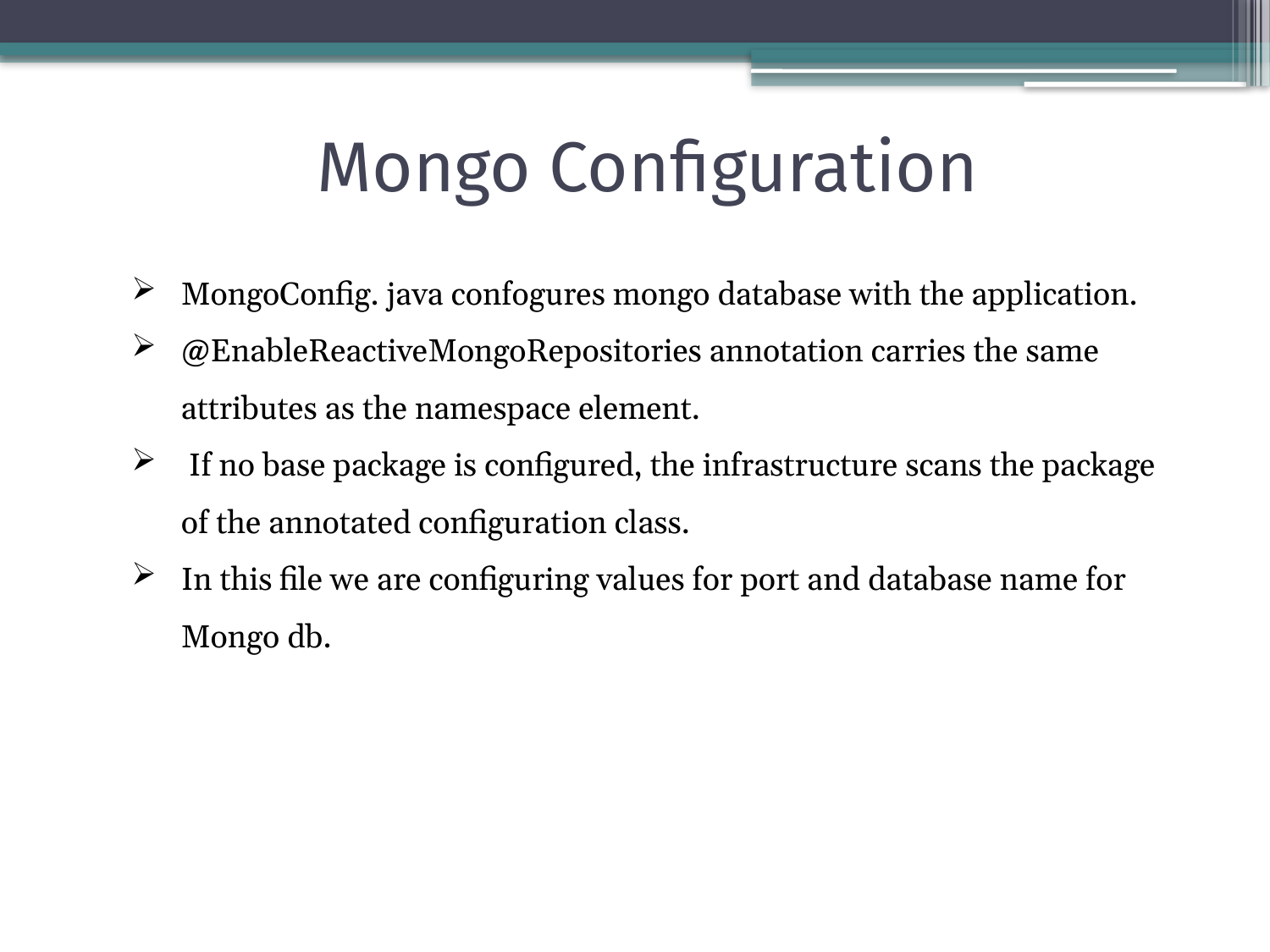

# Mongo Configuration
MongoConfig. java confogures mongo database with the application.
@EnableReactiveMongoRepositories annotation carries the same attributes as the namespace element.
 If no base package is configured, the infrastructure scans the package of the annotated configuration class.
In this file we are configuring values for port and database name for Mongo db.